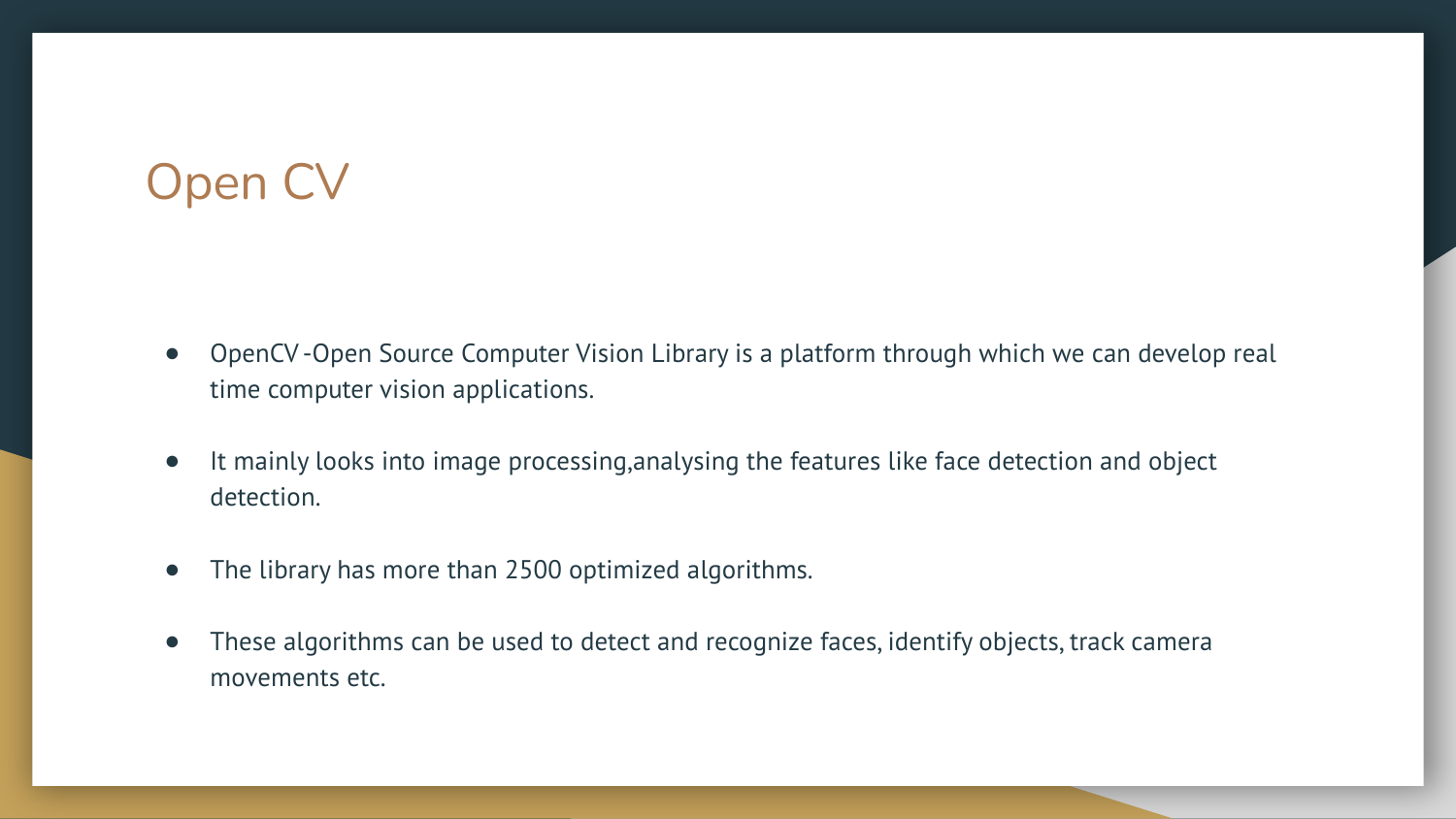

# Open CV
OpenCV -Open Source Computer Vision Library is a platform through which we can develop real time computer vision applications.

It mainly looks into image processing,analysing the features like face detection and object detection.

The library has more than 2500 optimized algorithms.

These algorithms can be used to detect and recognize faces, identify objects, track camera movements etc.